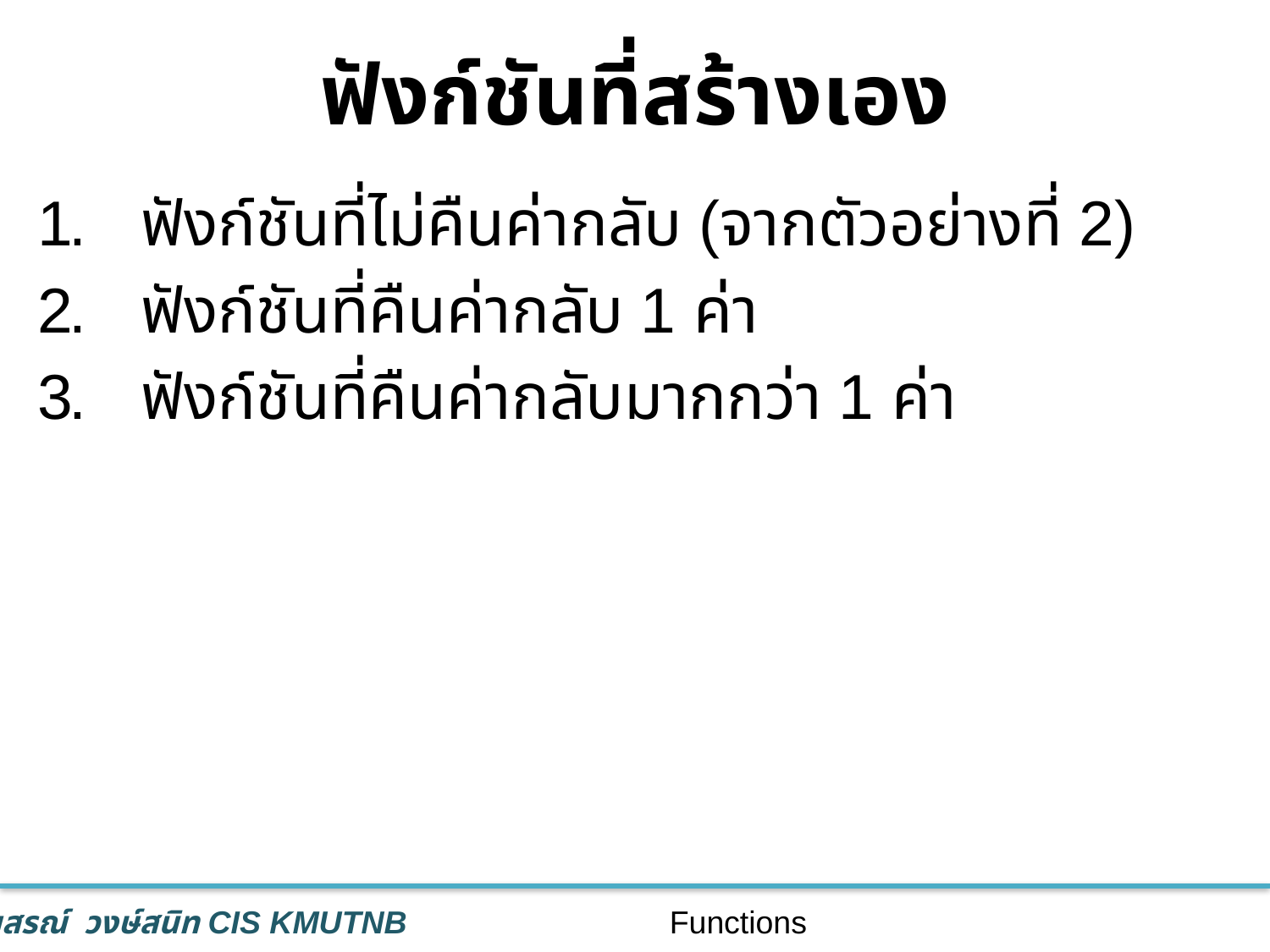

# ฟังก์ชันที่สร้างเอง
ฟังก์ชันที่ไม่คืนค่ากลับ (จากตัวอย่างที่ 2)
ฟังก์ชันที่คืนค่ากลับ 1 ค่า
ฟังก์ชันที่คืนค่ากลับมากกว่า 1 ค่า
33
Functions